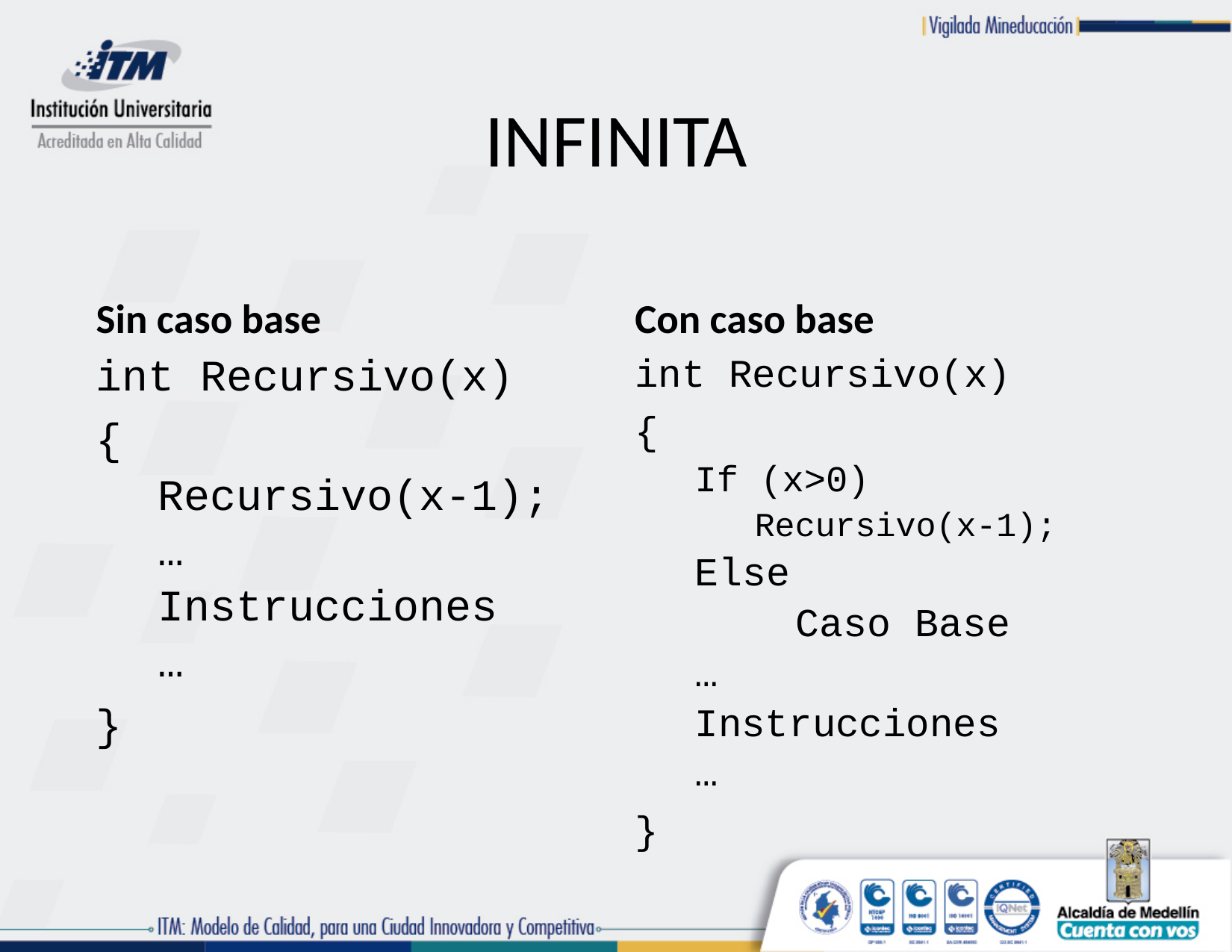

# INFINITA
Sin caso base
Con caso base
int Recursivo(x)
{
Recursivo(x-1);
…
Instrucciones
…
}

int Recursivo(x)
{
If (x>0)
Recursivo(x-1);
Else
	Caso Base
…
Instrucciones
…
}